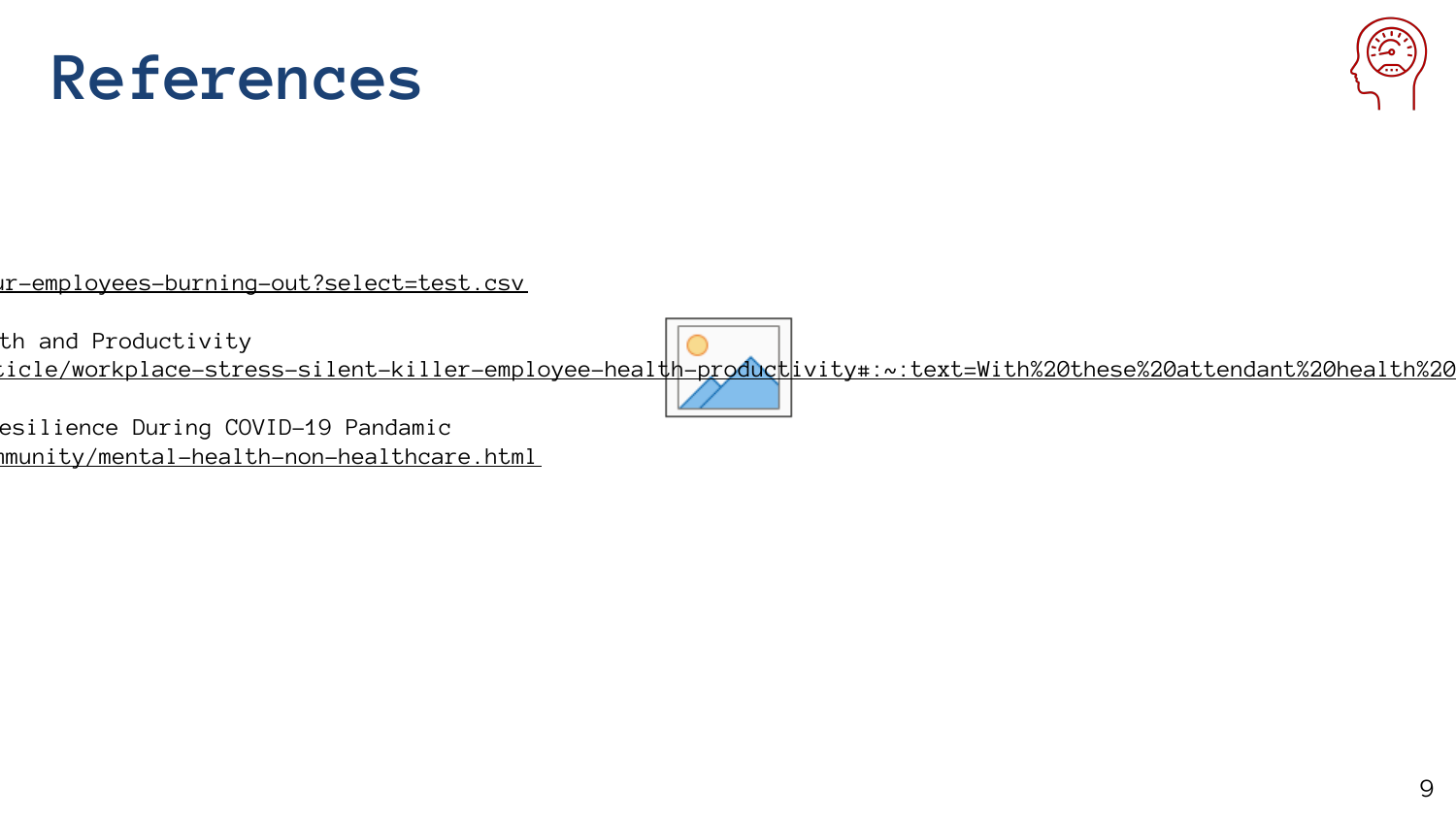

# References
Kaggle Dataset:
https://www.kaggle.com/blurredmachine/are-your-employees-burning-out?select=test.csv

Workplace Stress: a Silent Killer of Employee Health and Productivity
https://www.corporatewellnessmagazine.com/article/workplace-stress-silent-killer-employee-health-productivity#:~:text=With%20these%20attendant%20health%20effects,healthcare%20costs%20incurred%20by%20employers.

Employees: How to Cope with Job Stress and Build Resilience During COVID-19 Pandamic
https://www.cdc.gov/coronavirus/2019-ncov/community/mental-health-non-healthcare.html

9